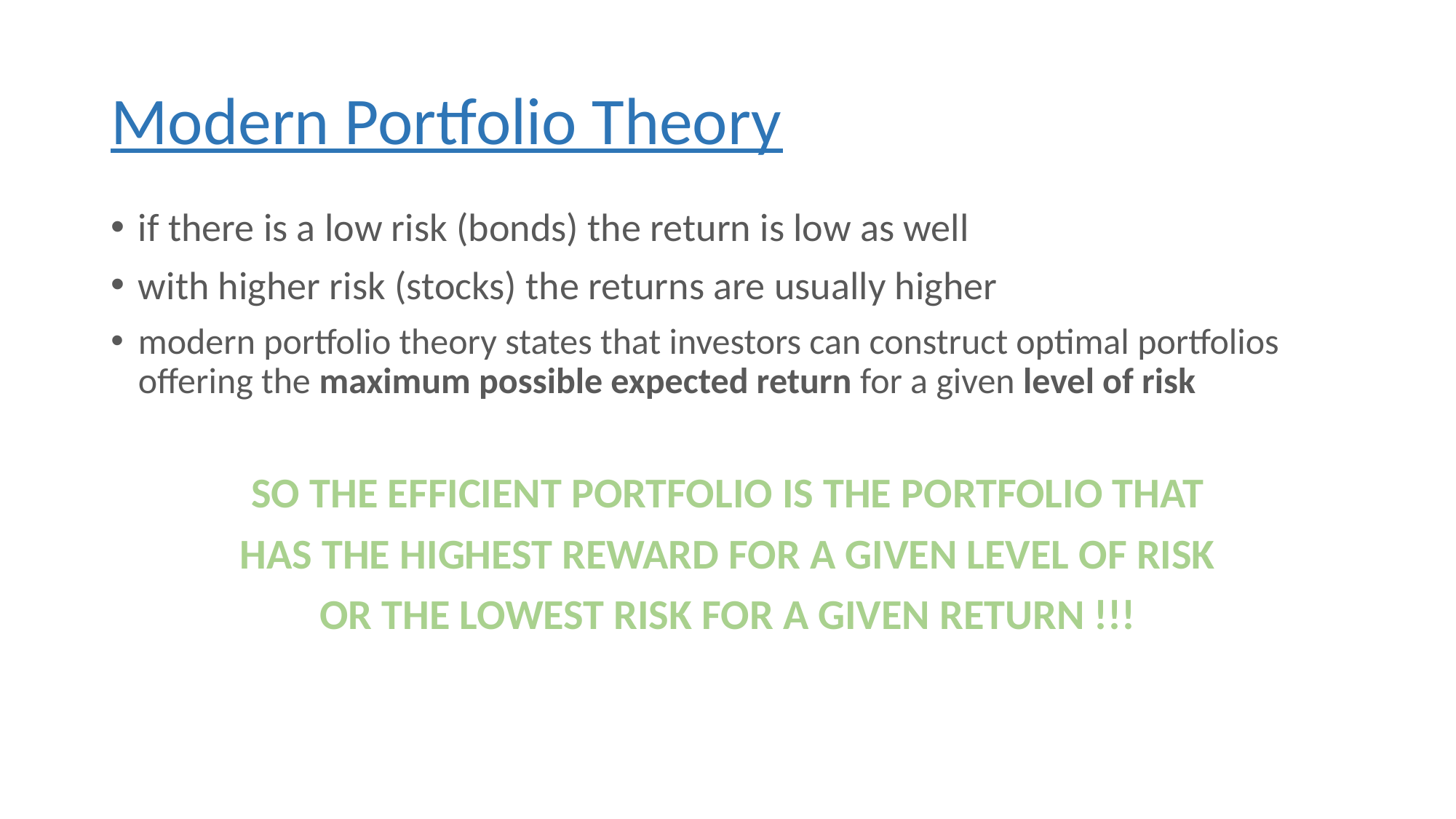

# Modern Portfolio Theory
if there is a low risk (bonds) the return is low as well
with higher risk (stocks) the returns are usually higher
modern portfolio theory states that investors can construct optimal portfolios offering the maximum possible expected return for a given level of risk

SO THE EFFICIENT PORTFOLIO IS THE PORTFOLIO THAT
 HAS THE HIGHEST REWARD FOR A GIVEN LEVEL OF RISK
OR THE LOWEST RISK FOR A GIVEN RETURN !!!